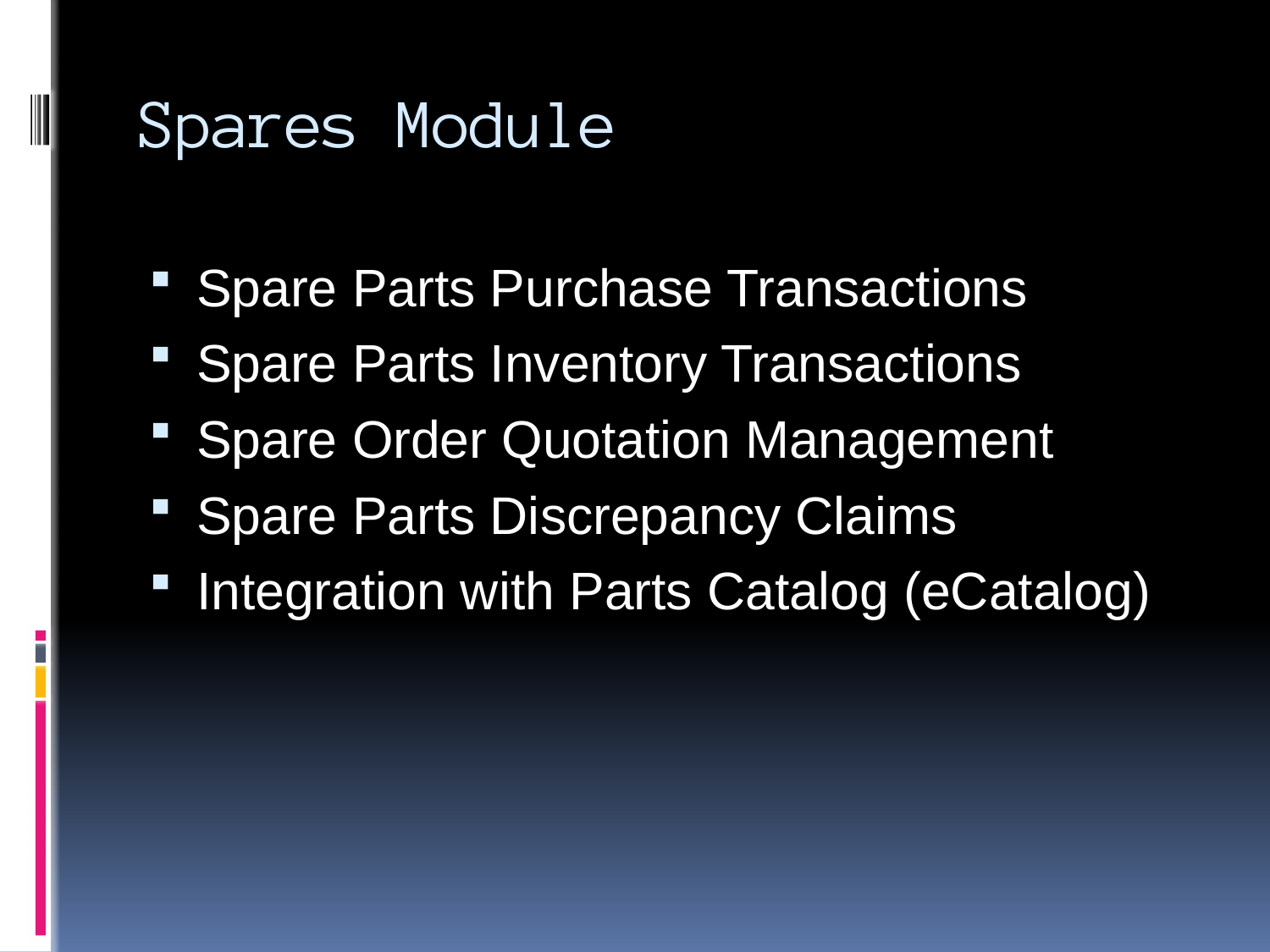

# Spares Module
Spare Parts Purchase Transactions
Spare Parts Inventory Transactions
Spare Order Quotation Management
Spare Parts Discrepancy Claims
Integration with Parts Catalog (eCatalog)